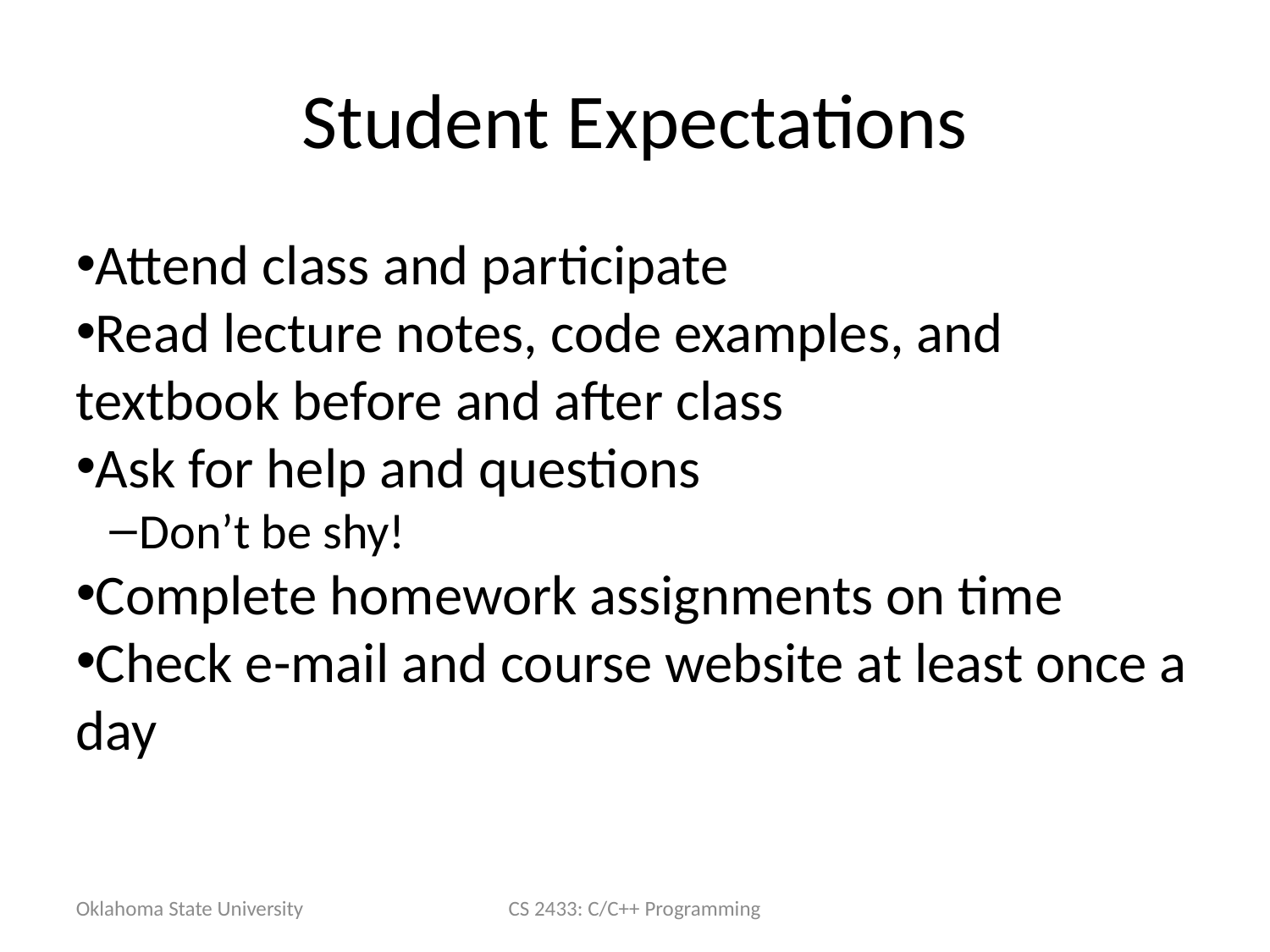

Student Expectations
Attend class and participate
Read lecture notes, code examples, and textbook before and after class
Ask for help and questions
Don’t be shy!
Complete homework assignments on time
Check e-mail and course website at least once a day
Oklahoma State University
CS 2433: C/C++ Programming